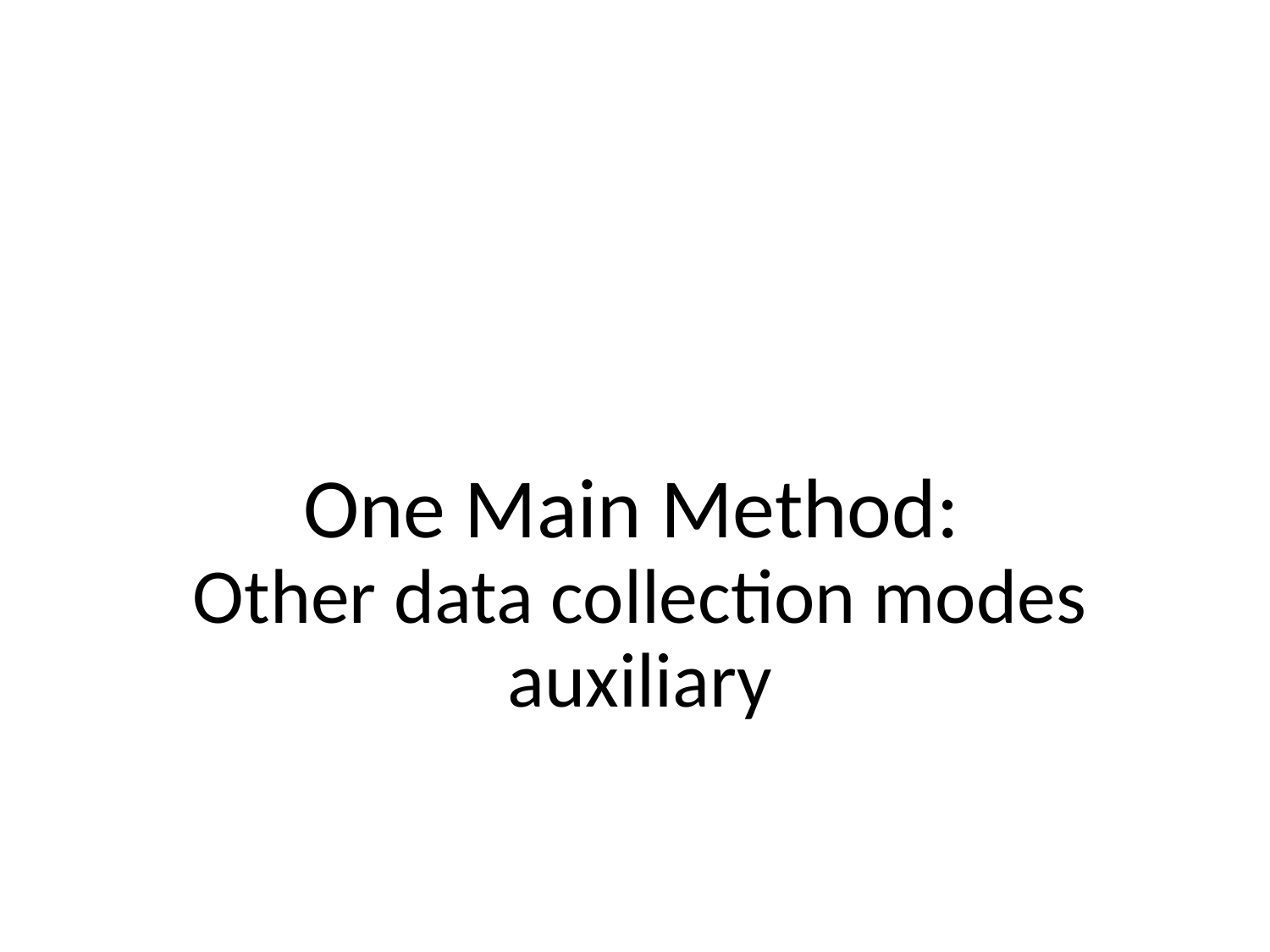

# One Main Method: Other data collection modes auxiliary